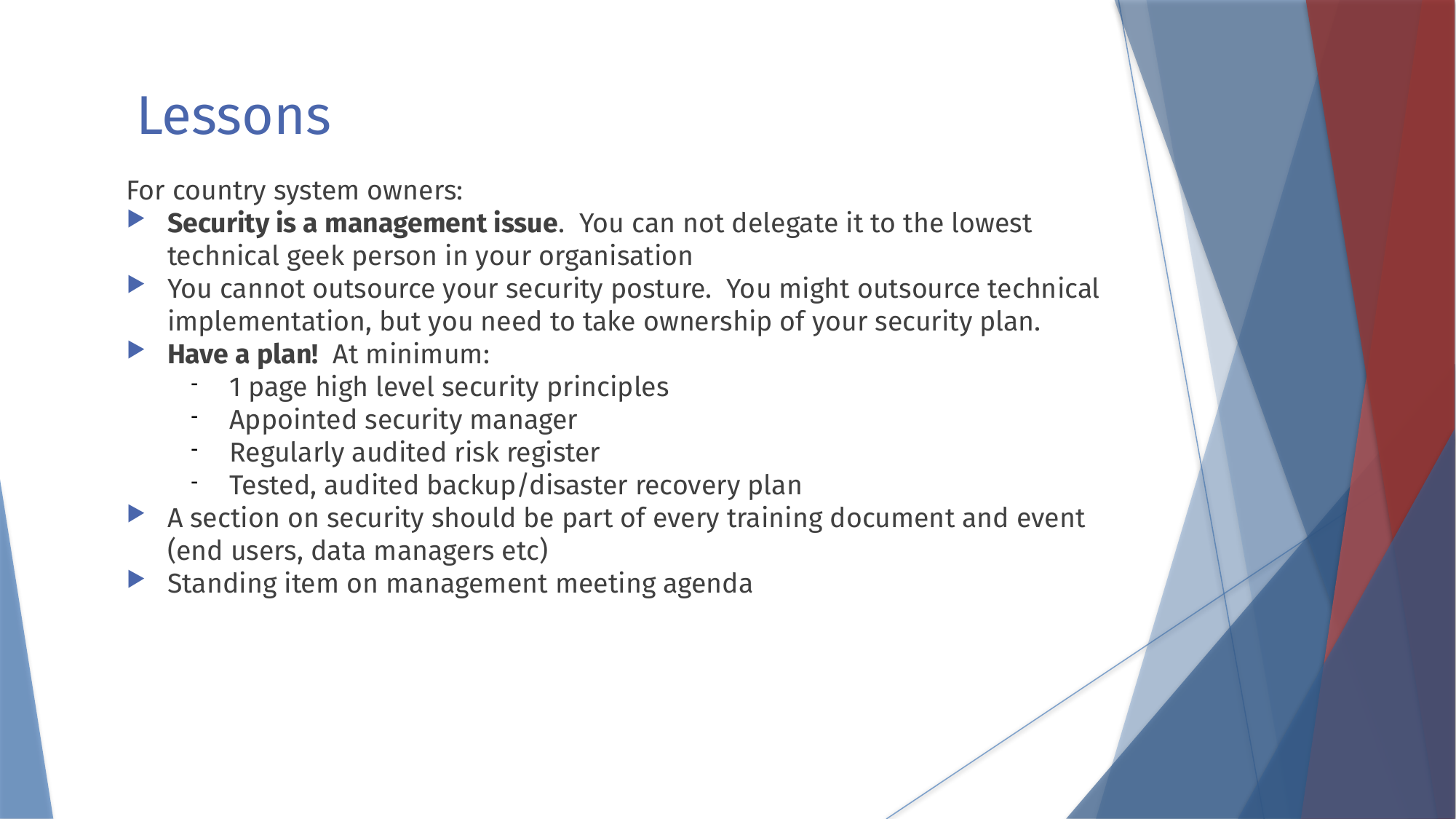

Lessons

For country system owners:
Security is a management issue.  You can not delegate it to the lowest technical geek person in your organisation
You cannot outsource your security posture.  You might outsource technical implementation, but you need to take ownership of your security plan.
Have a plan!  At minimum:
1 page high level security principles
Appointed security manager
Regularly audited risk register
Tested, audited backup/disaster recovery plan
A section on security should be part of every training document and event (end users, data managers etc)
Standing item on management meeting agenda